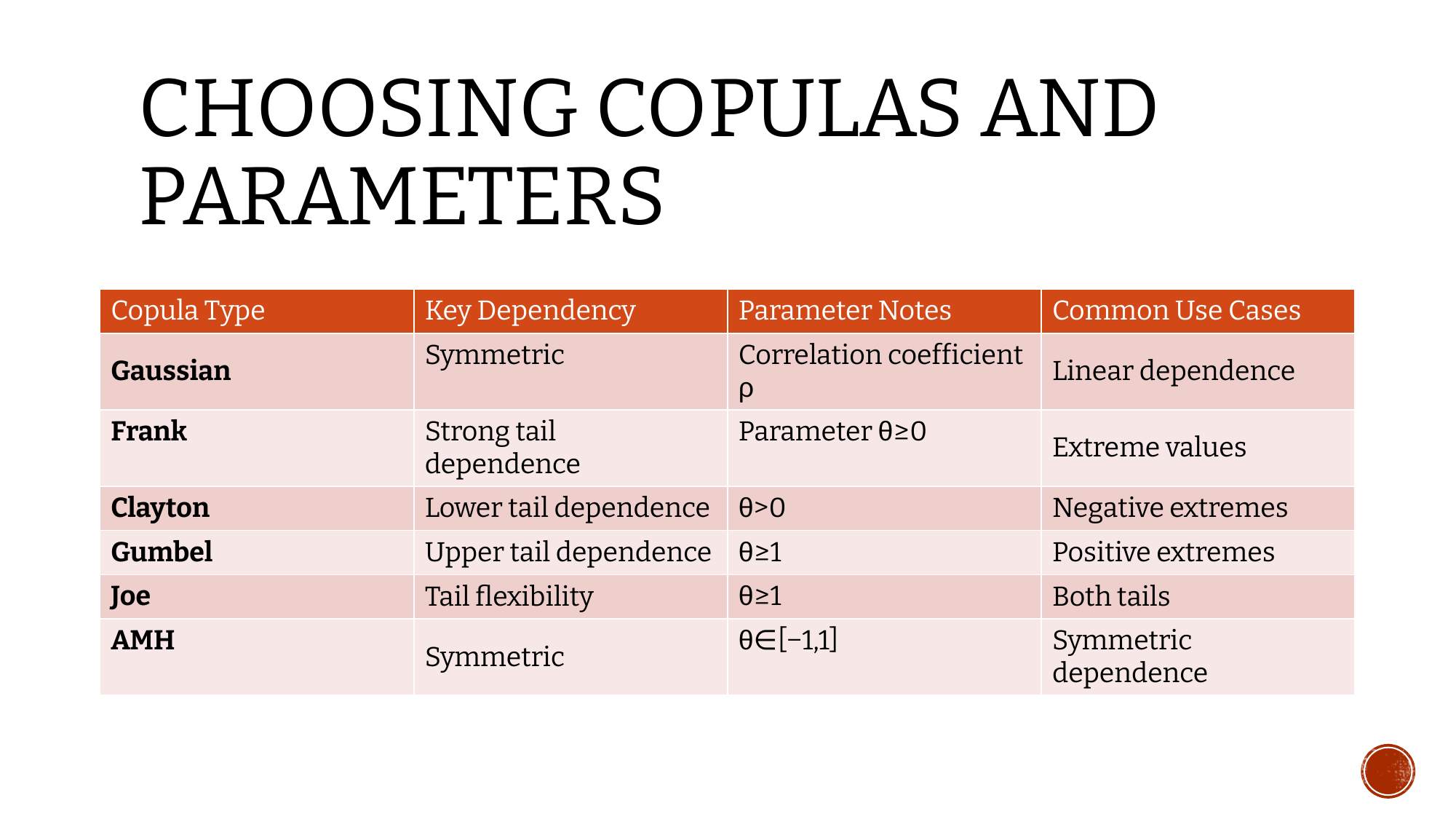

# Choosing Copulas and Parameters
| Copula Type | Key Dependency | Parameter Notes | Common Use Cases |
| --- | --- | --- | --- |
| Gaussian | Symmetric | Correlation coefficient ρ | Linear dependence |
| Frank | Strong tail dependence | Parameter θ≥0 | Extreme values |
| Clayton | Lower tail dependence | θ>0 | Negative extremes |
| Gumbel | Upper tail dependence | θ≥1 | Positive extremes |
| Joe | Tail flexibility | θ≥1 | Both tails |
| AMH | Symmetric | θ∈[−1,1] | Symmetric dependence |